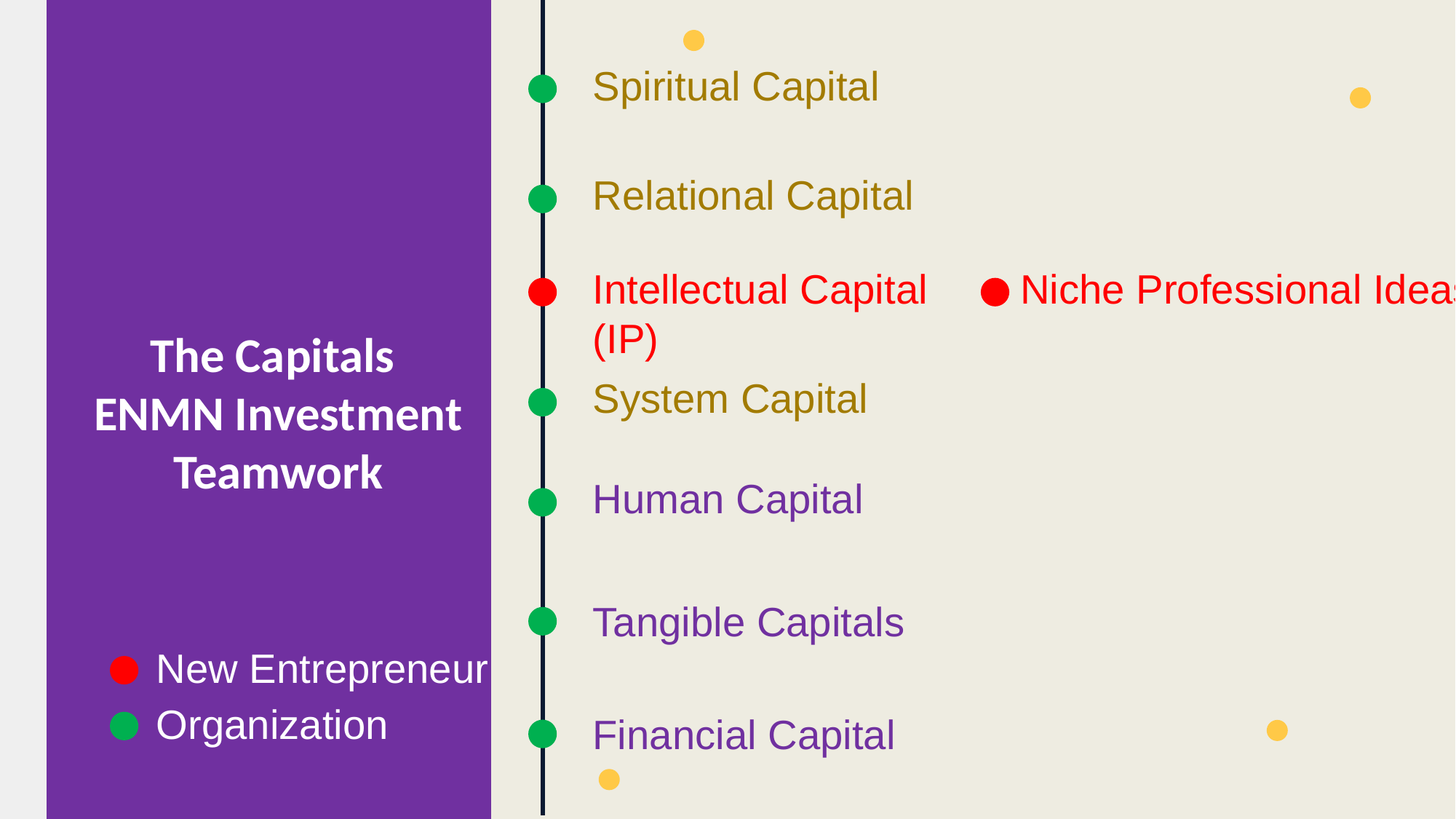

Spiritual Capital

Relational Capital

Intellectual Capital (IP)
Niche Professional Ideas

The Capitals  ENMN Investment Teamwork
System Capital

Human Capital

Spiritual Capital
Tangible Capitals

New Entrepreneur

Organization
Financial Capital